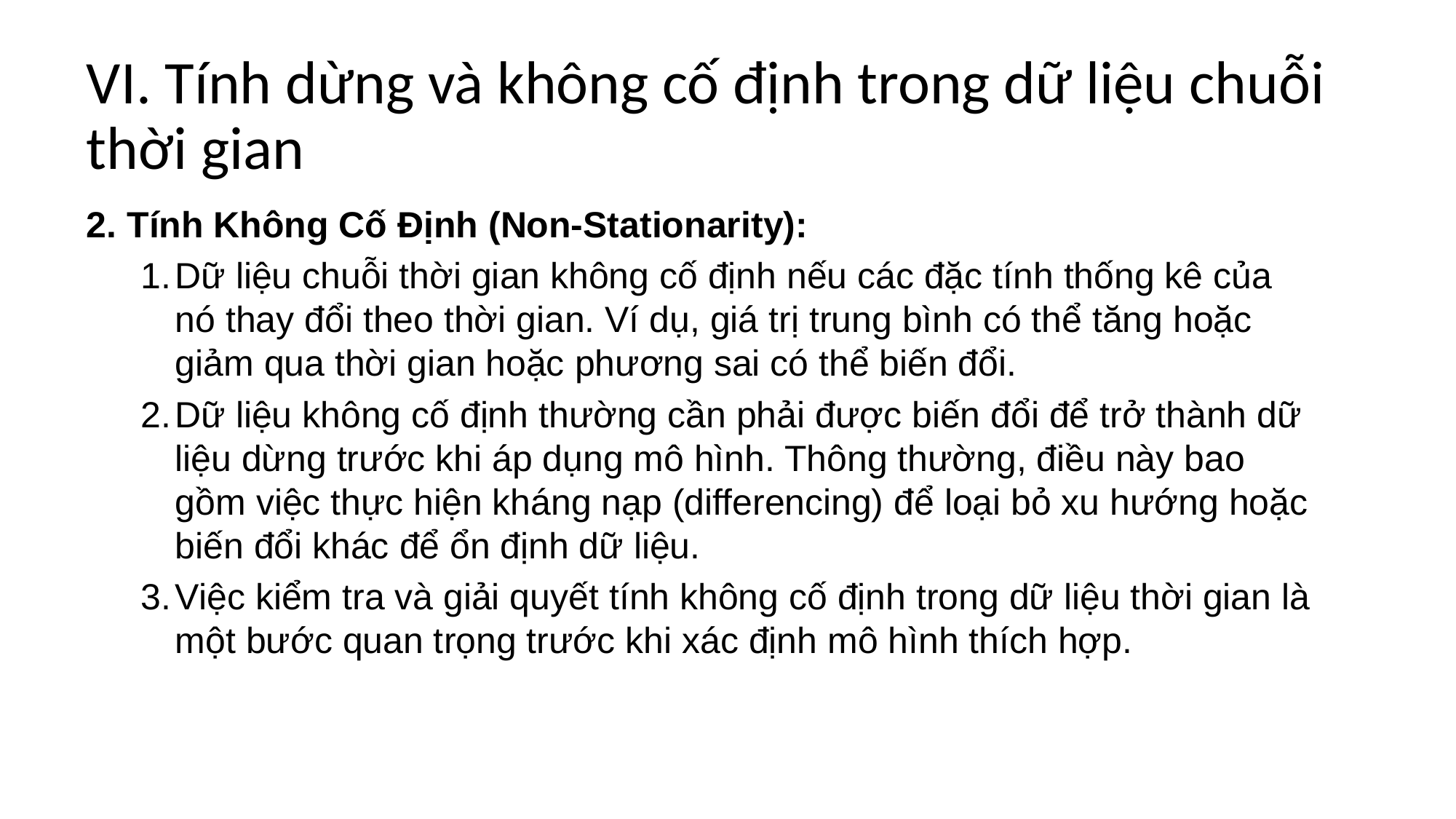

# VI. Tính dừng và không cố định trong dữ liệu chuỗi thời gian
2. Tính Không Cố Định (Non-Stationarity):
Dữ liệu chuỗi thời gian không cố định nếu các đặc tính thống kê của nó thay đổi theo thời gian. Ví dụ, giá trị trung bình có thể tăng hoặc giảm qua thời gian hoặc phương sai có thể biến đổi.
Dữ liệu không cố định thường cần phải được biến đổi để trở thành dữ liệu dừng trước khi áp dụng mô hình. Thông thường, điều này bao gồm việc thực hiện kháng nạp (differencing) để loại bỏ xu hướng hoặc biến đổi khác để ổn định dữ liệu.
Việc kiểm tra và giải quyết tính không cố định trong dữ liệu thời gian là một bước quan trọng trước khi xác định mô hình thích hợp.